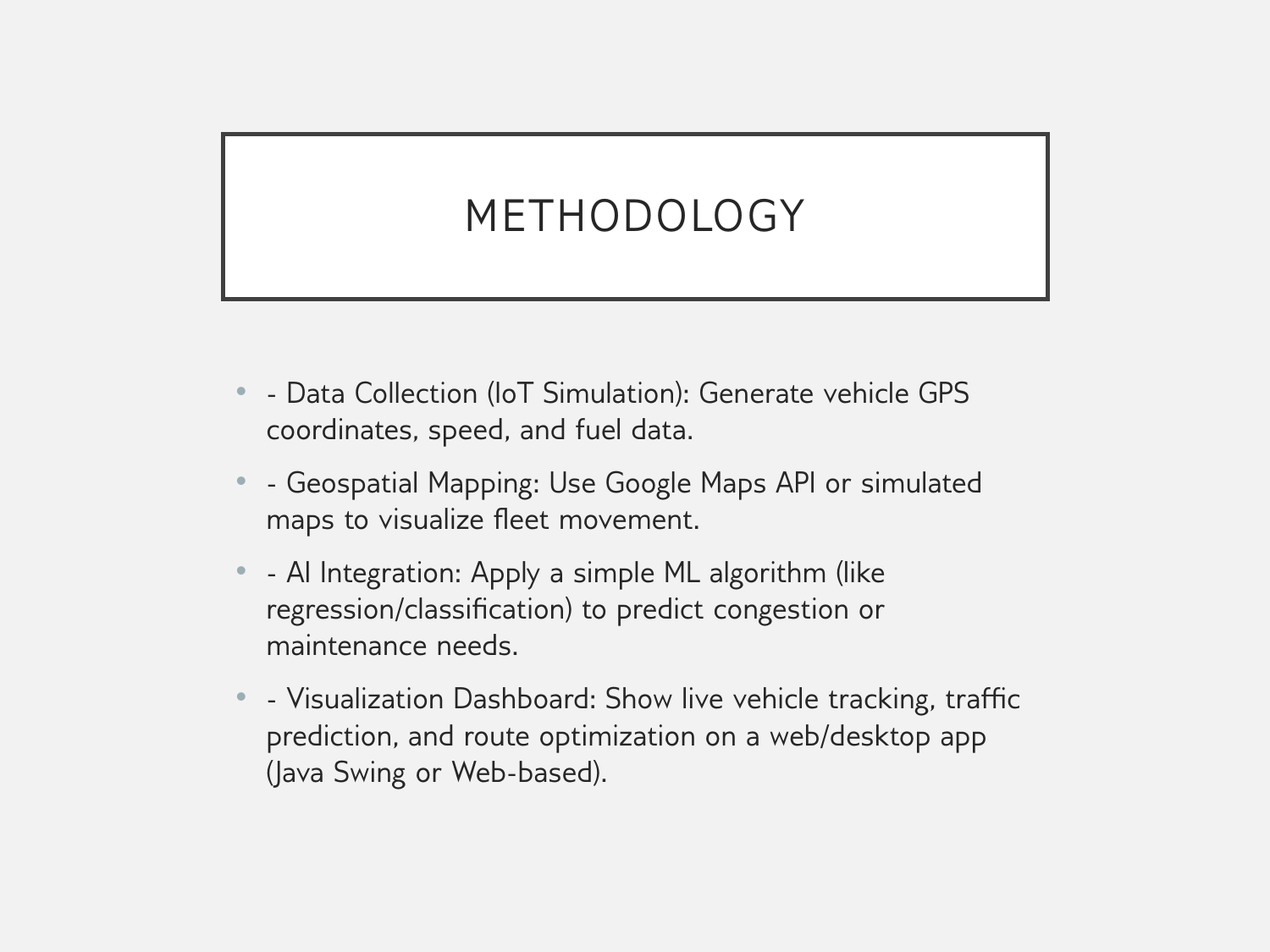

# Methodology
- Data Collection (IoT Simulation): Generate vehicle GPS coordinates, speed, and fuel data.
- Geospatial Mapping: Use Google Maps API or simulated maps to visualize fleet movement.
- AI Integration: Apply a simple ML algorithm (like regression/classification) to predict congestion or maintenance needs.
- Visualization Dashboard: Show live vehicle tracking, traffic prediction, and route optimization on a web/desktop app (Java Swing or Web-based).